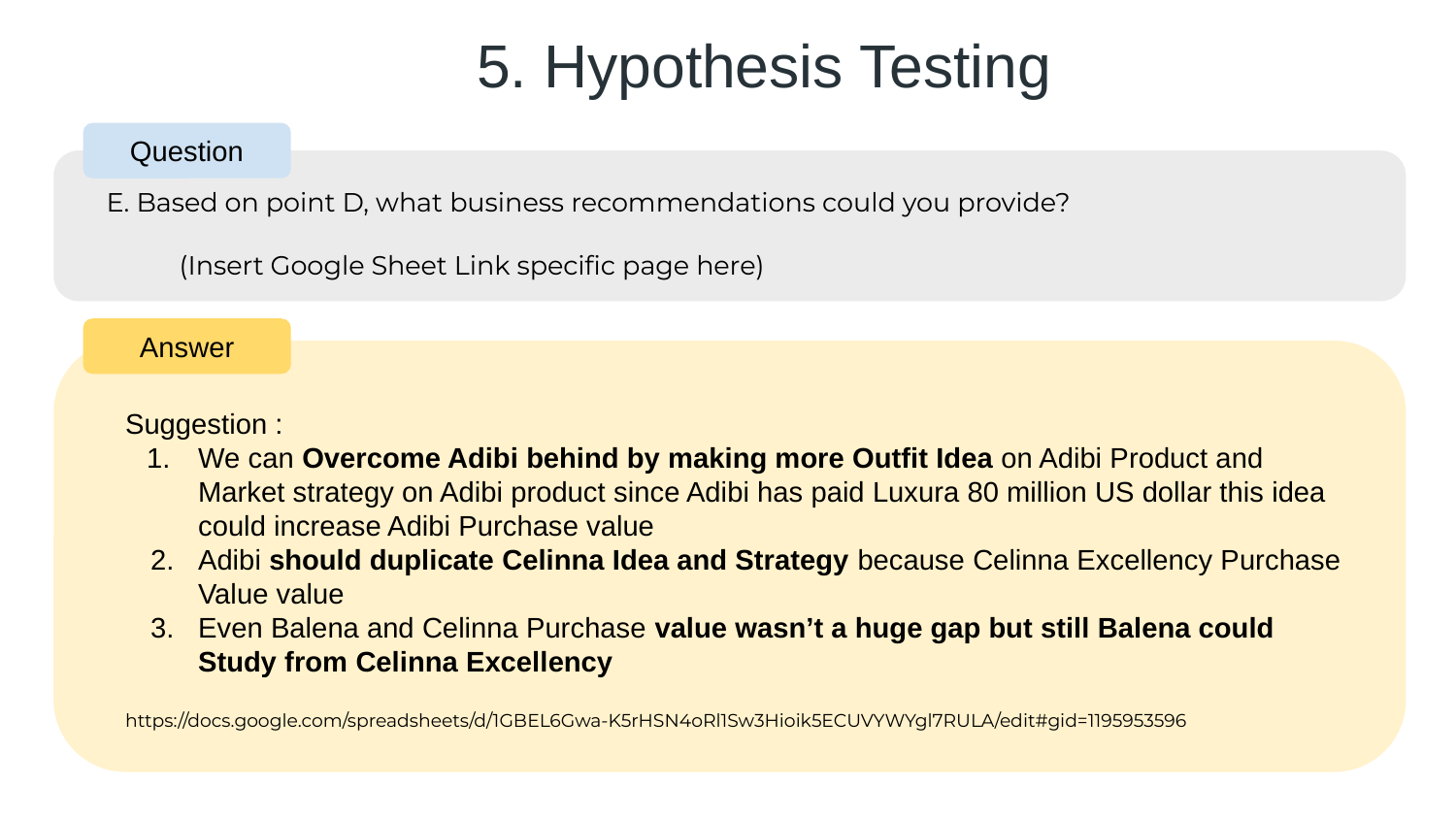

5. Hypothesis Testing
Question

E. Based on point D, what business recommendations could you provide?

(Insert Google Sheet Link specific page here)
Answer

Suggestion :
We can Overcome Adibi behind by making more Outfit Idea on Adibi Product and Market strategy on Adibi product since Adibi has paid Luxura 80 million US dollar this idea could increase Adibi Purchase value
Adibi should duplicate Celinna Idea and Strategy because Celinna Excellency Purchase Value value
Even Balena and Celinna Purchase value wasn’t a huge gap but still Balena could Study from Celinna Excellency

https://docs.google.com/spreadsheets/d/1GBEL6Gwa-K5rHSN4oRl1Sw3Hioik5ECUVYWYgl7RULA/edit#gid=1195953596